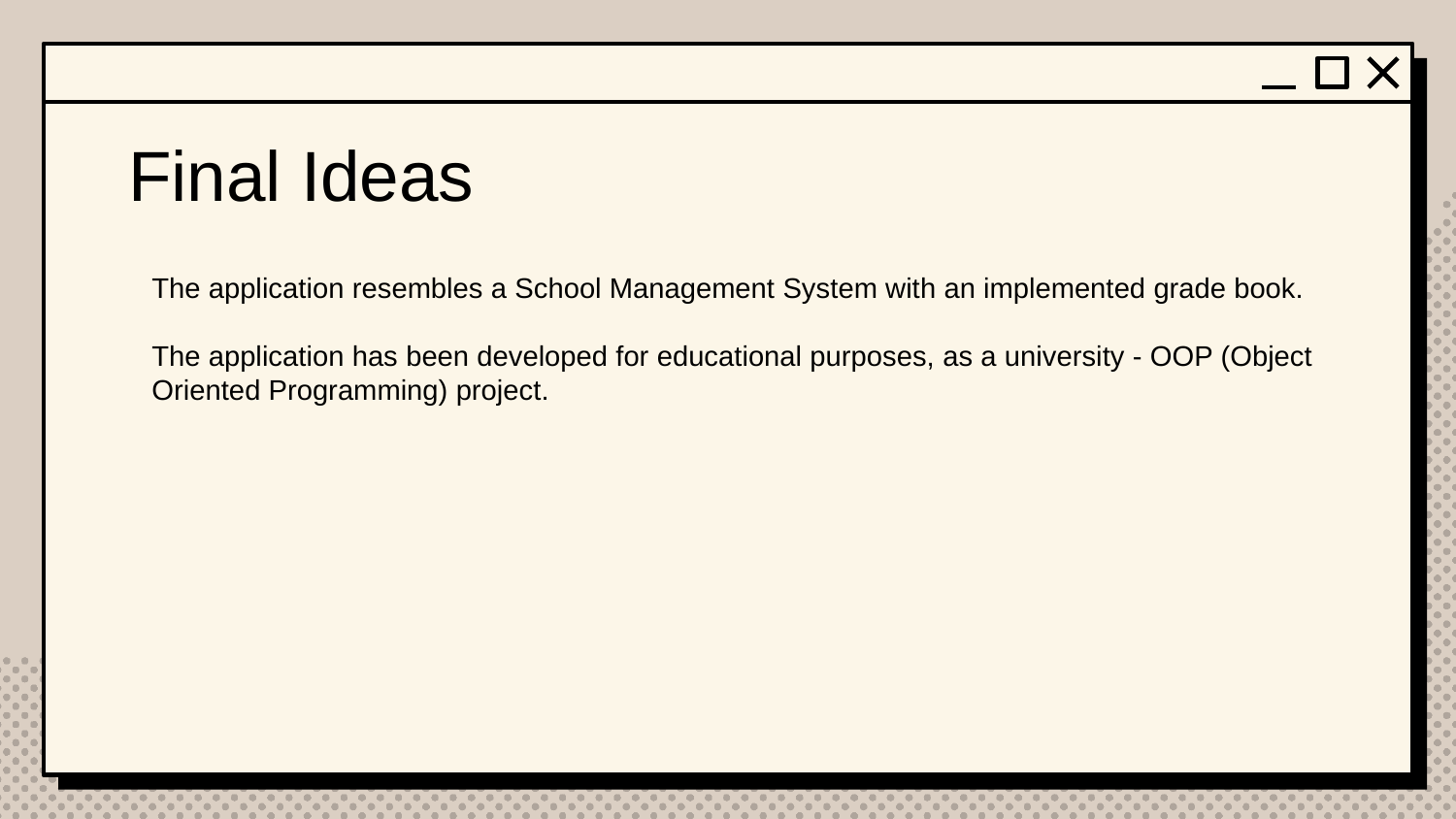

# Final Ideas
The application resembles a School Management System with an implemented grade book.

The application has been developed for educational purposes, as a university - OOP (Object Oriented Programming) project.